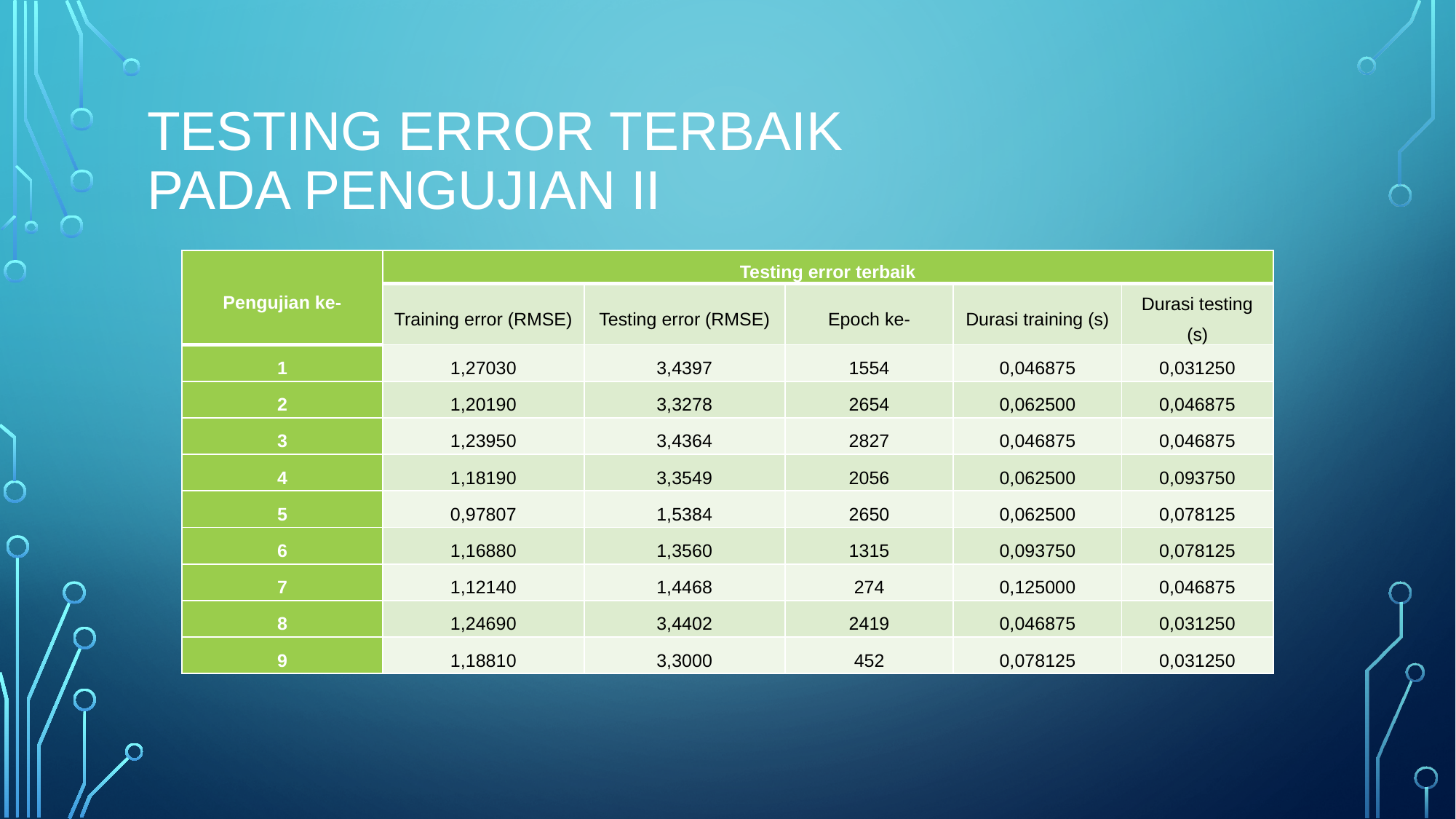

# Testing error terbaik pada pengujian II
| Pengujian ke- | Testing error terbaik |  |  |  |  |
| --- | --- | --- | --- | --- | --- |
|  | Training error (RMSE) | Testing error (RMSE) | Epoch ke- | Durasi training (s) | Durasi testing (s) |
| 1 | 1,27030 | 3,4397 | 1554 | 0,046875 | 0,031250 |
| 2 | 1,20190 | 3,3278 | 2654 | 0,062500 | 0,046875 |
| 3 | 1,23950 | 3,4364 | 2827 | 0,046875 | 0,046875 |
| 4 | 1,18190 | 3,3549 | 2056 | 0,062500 | 0,093750 |
| 5 | 0,97807 | 1,5384 | 2650 | 0,062500 | 0,078125 |
| 6 | 1,16880 | 1,3560 | 1315 | 0,093750 | 0,078125 |
| 7 | 1,12140 | 1,4468 | 274 | 0,125000 | 0,046875 |
| 8 | 1,24690 | 3,4402 | 2419 | 0,046875 | 0,031250 |
| 9 | 1,18810 | 3,3000 | 452 | 0,078125 | 0,031250 |